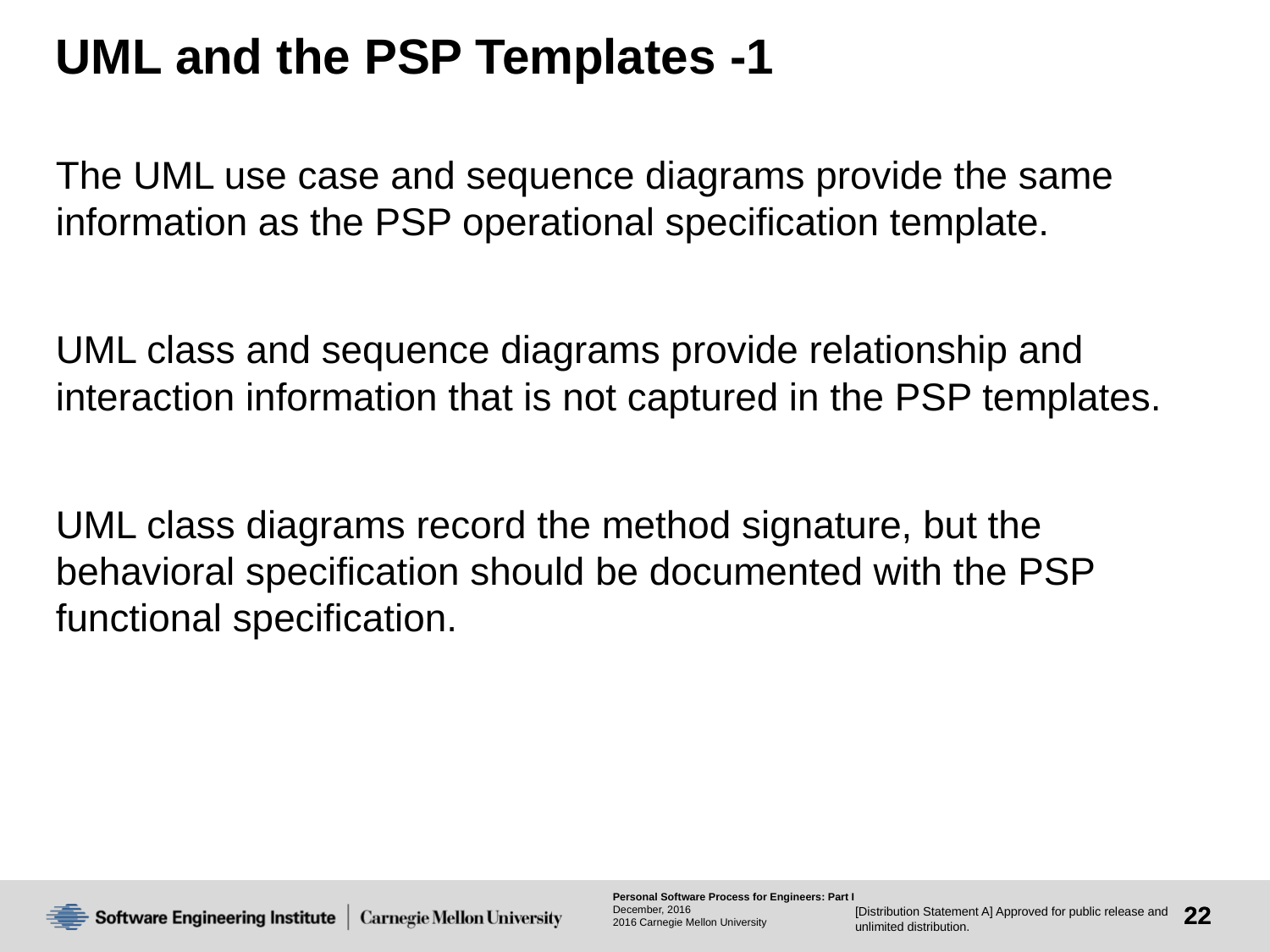

# UML and the PSP Templates -1
The UML use case and sequence diagrams provide the same information as the PSP operational specification template.

UML class and sequence diagrams provide relationship and interaction information that is not captured in the PSP templates.

UML class diagrams record the method signature, but the behavioral specification should be documented with the PSP functional specification.